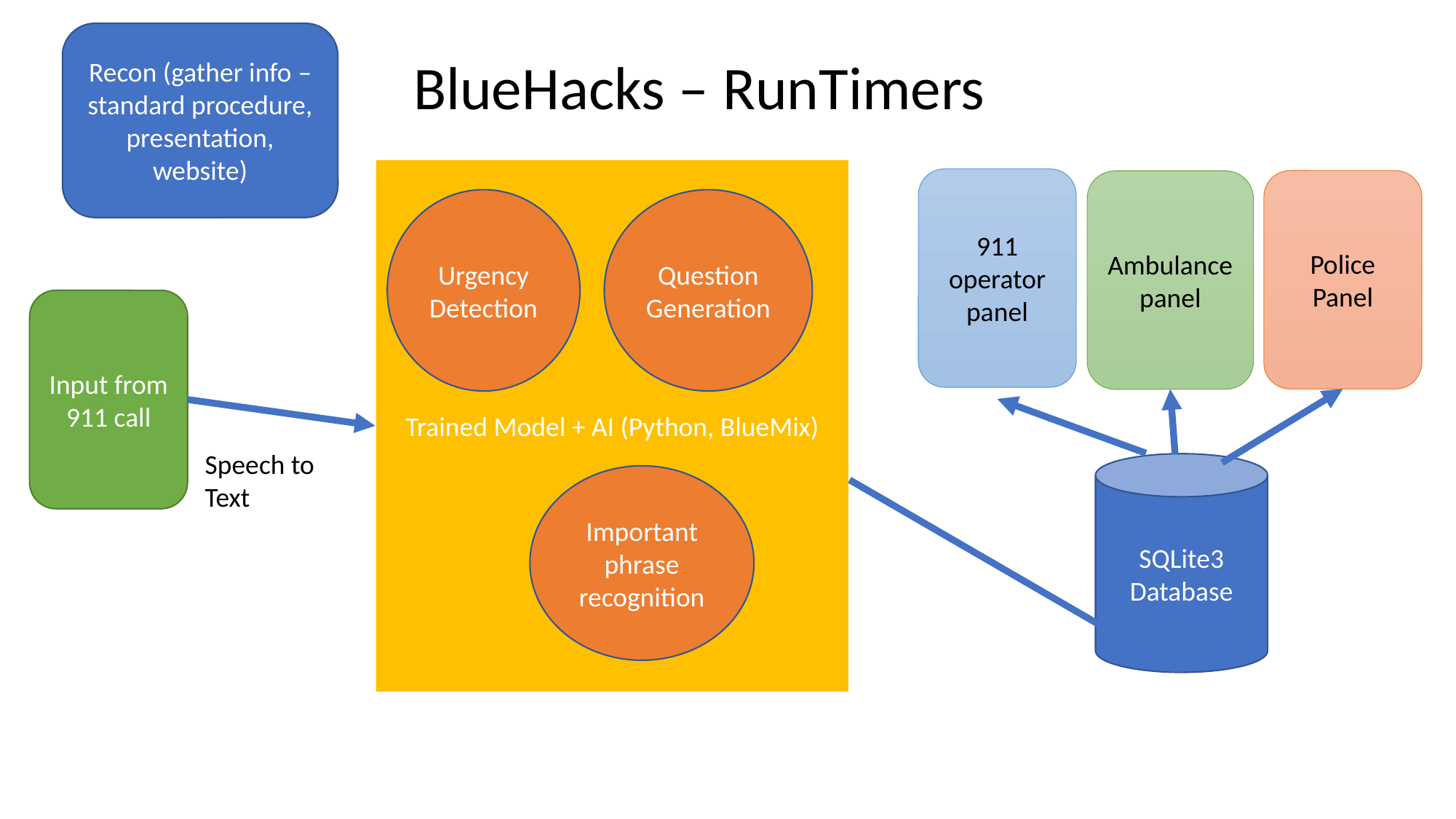

Recon (gather info – standard procedure, presentation, website)
BlueHacks – RunTimers
Trained Model + AI (Python, BlueMix)
911 operator panel
Police Panel
Ambulance panel
Question Generation
Urgency Detection
Input from 911 call
Speech to Text
SQLite3
Database
Important phrase recognition